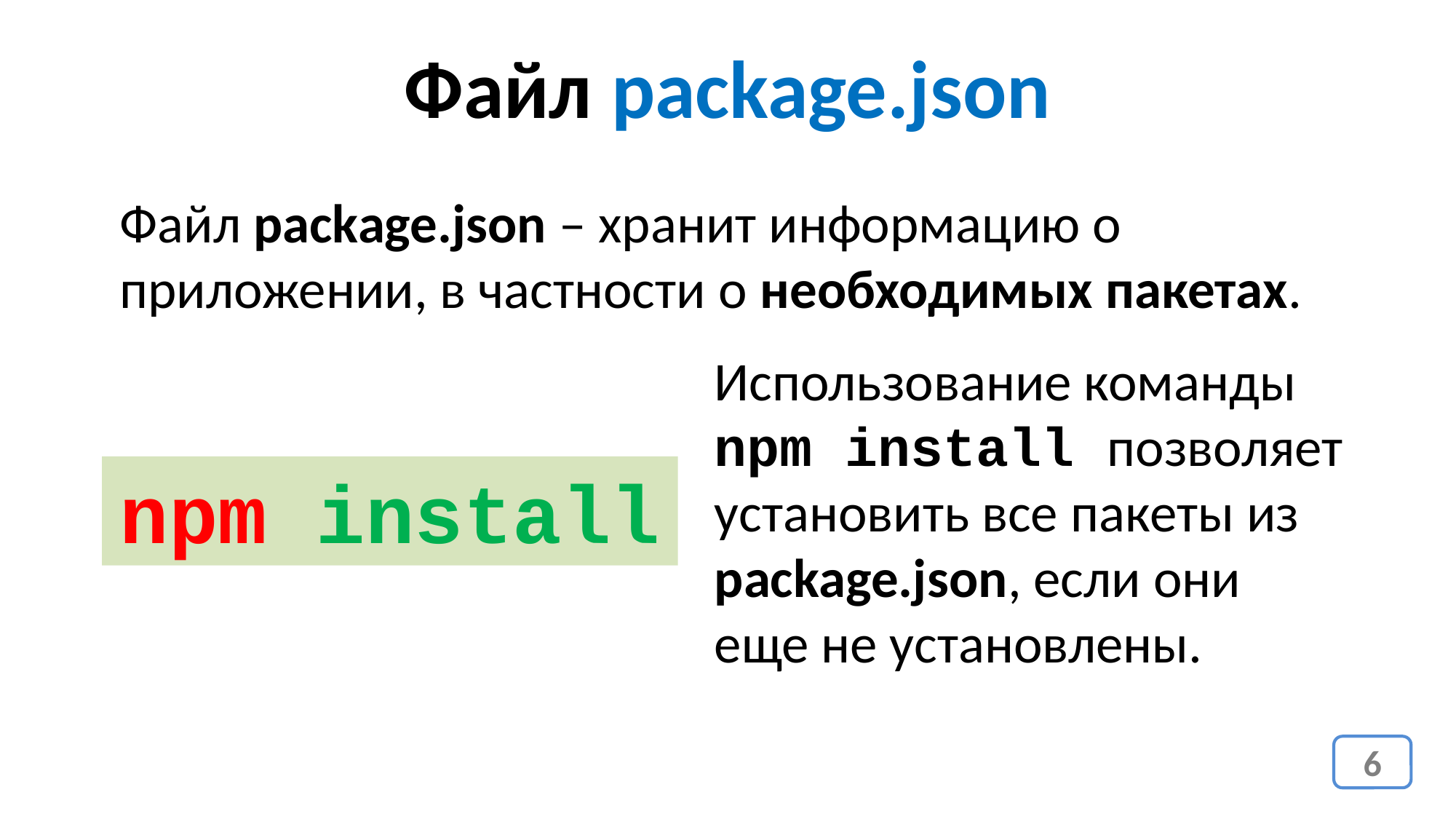

Файл package.json
Файл package.json – хранит информацию о приложении, в частности о необходимых пакетах.
Использование команды npm install позволяет установить все пакеты из package.json, если они еще не установлены.
npm install
6